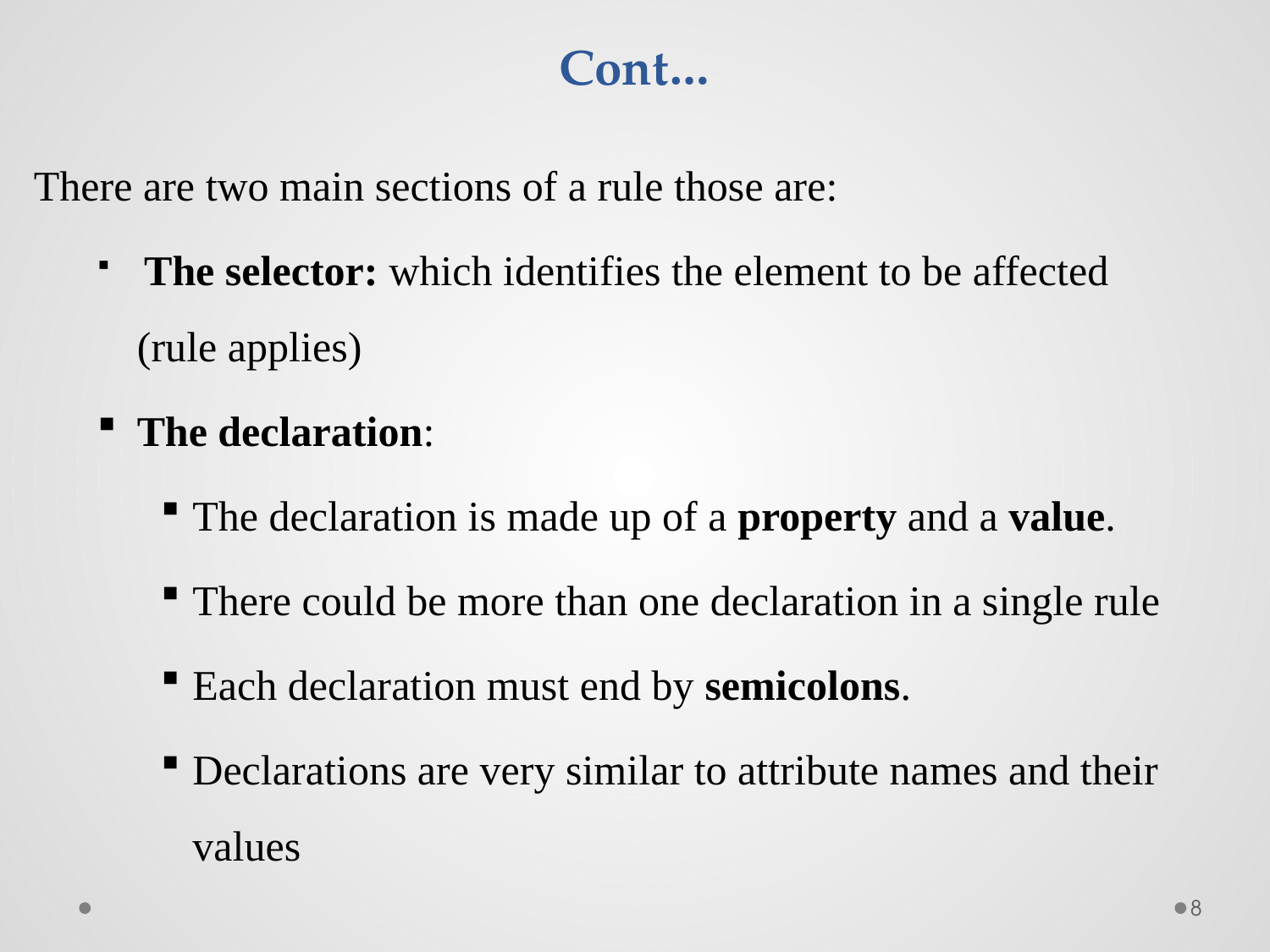

# Cont…
There are two main sections of a rule those are:
 The selector: which identifies the element to be affected (rule applies)
The declaration:
The declaration is made up of a property and a value.
There could be more than one declaration in a single rule
Each declaration must end by semicolons.
Declarations are very similar to attribute names and their values

8